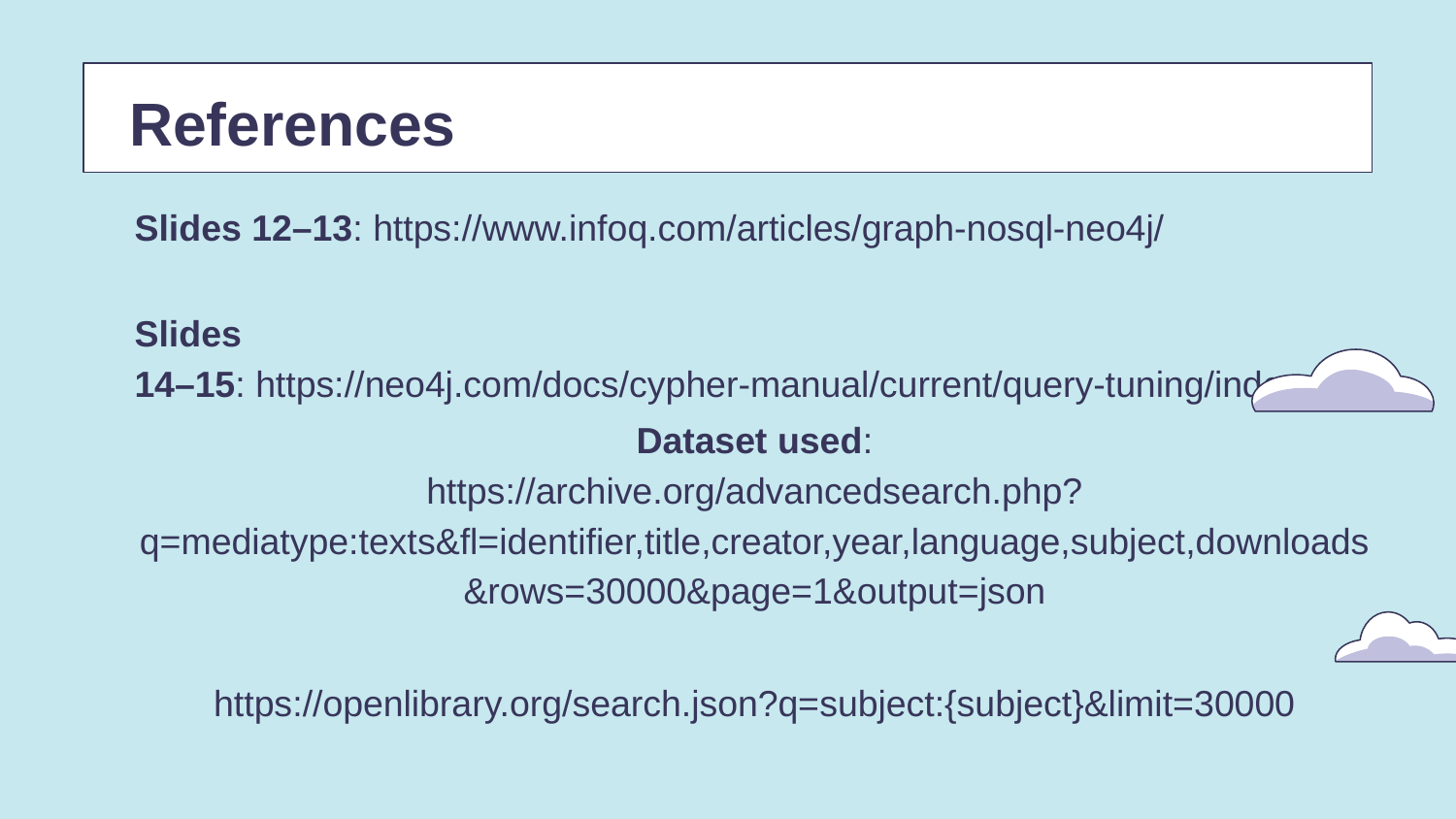

# References
Slides 12–13: https://www.infoq.com/articles/graph-nosql-neo4j/
Slides 14–15: https://neo4j.com/docs/cypher-manual/current/query-tuning/indexes/
Dataset used:
https://archive.org/advancedsearch.php? q=mediatype:texts&fl=identifier,title,creator,year,language,subject,downloads&rows=30000&page=1&output=json

https://openlibrary.org/search.json?q=subject:{subject}&limit=30000